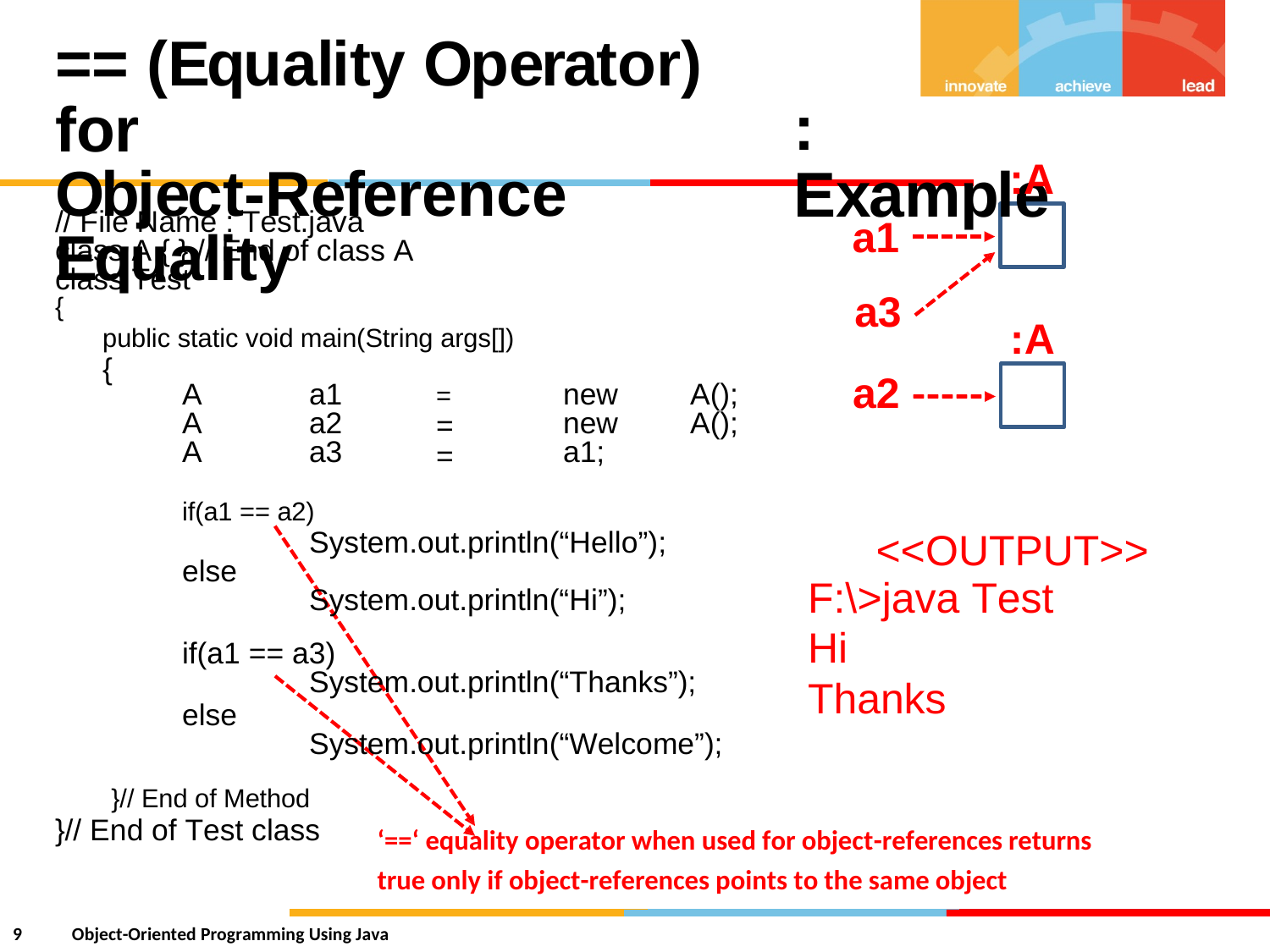

== (Equality Operator) for
Object-Reference Equality
: Example
:A

// File Name : Test.java class A { } // End of class A class Test
{
a1
a3
a2

:A
public static void main(String args[])
{

A A A
a1 a2 a3
=
=
=
new new a1;
A(); A();

if(a1 == a2)
System.out.println(“Hello”);

<<OUTPUT>>
F:\>java Test
Hi
Thanks
else
System.out.println(“Hi”);
if(a1 == a3) System.out.println(“Thanks”);

else
System.out.println(“Welcome”);
}// End of Method
}// End of Test class
‘==‘ equality operator when used for object-references returns
true only if object-references points to the same object

9
Object-Oriented Programming Using Java